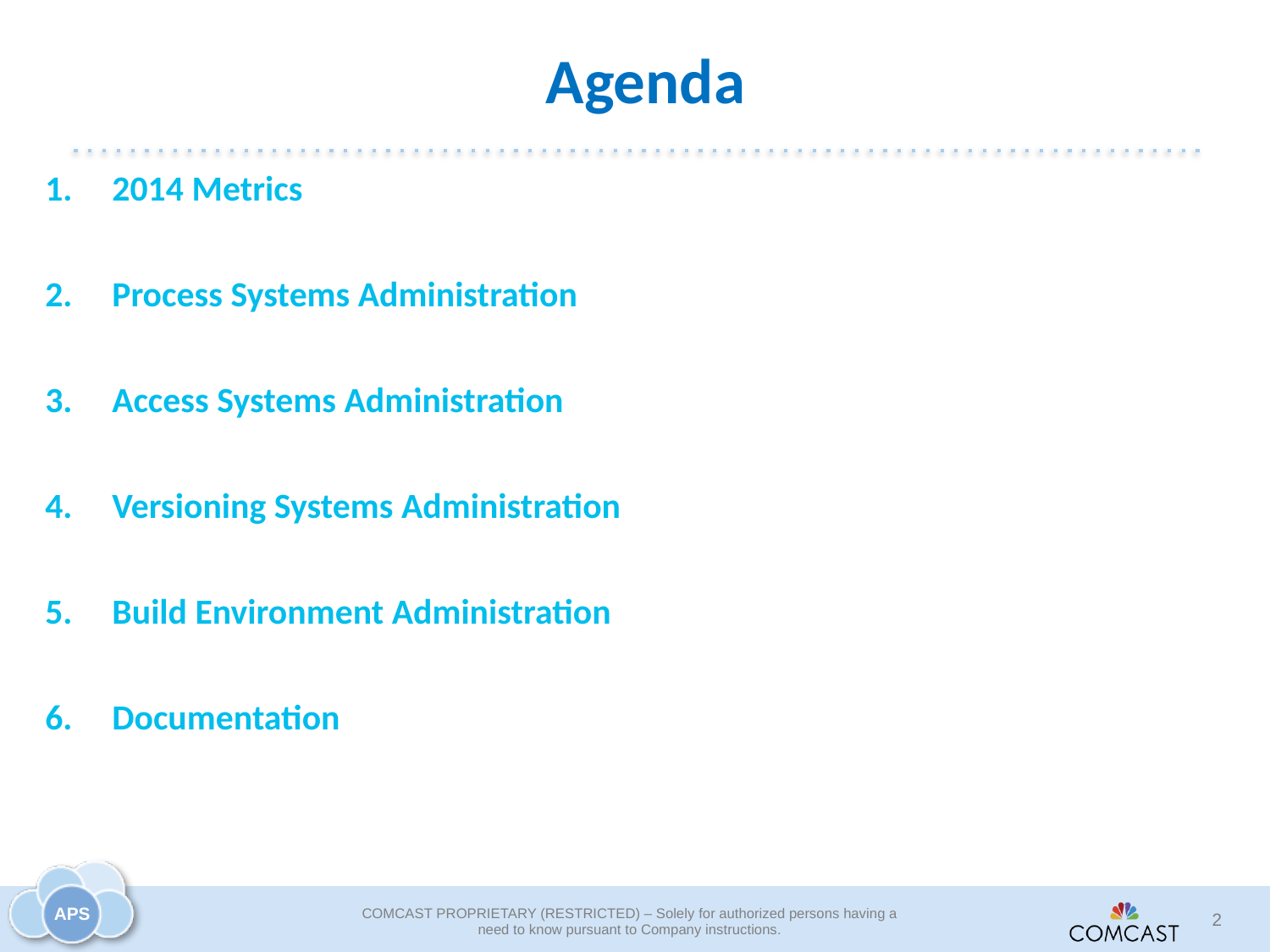

# Agenda
2014 Metrics
Process Systems Administration
Access Systems Administration
Versioning Systems Administration
Build Environment Administration
Documentation